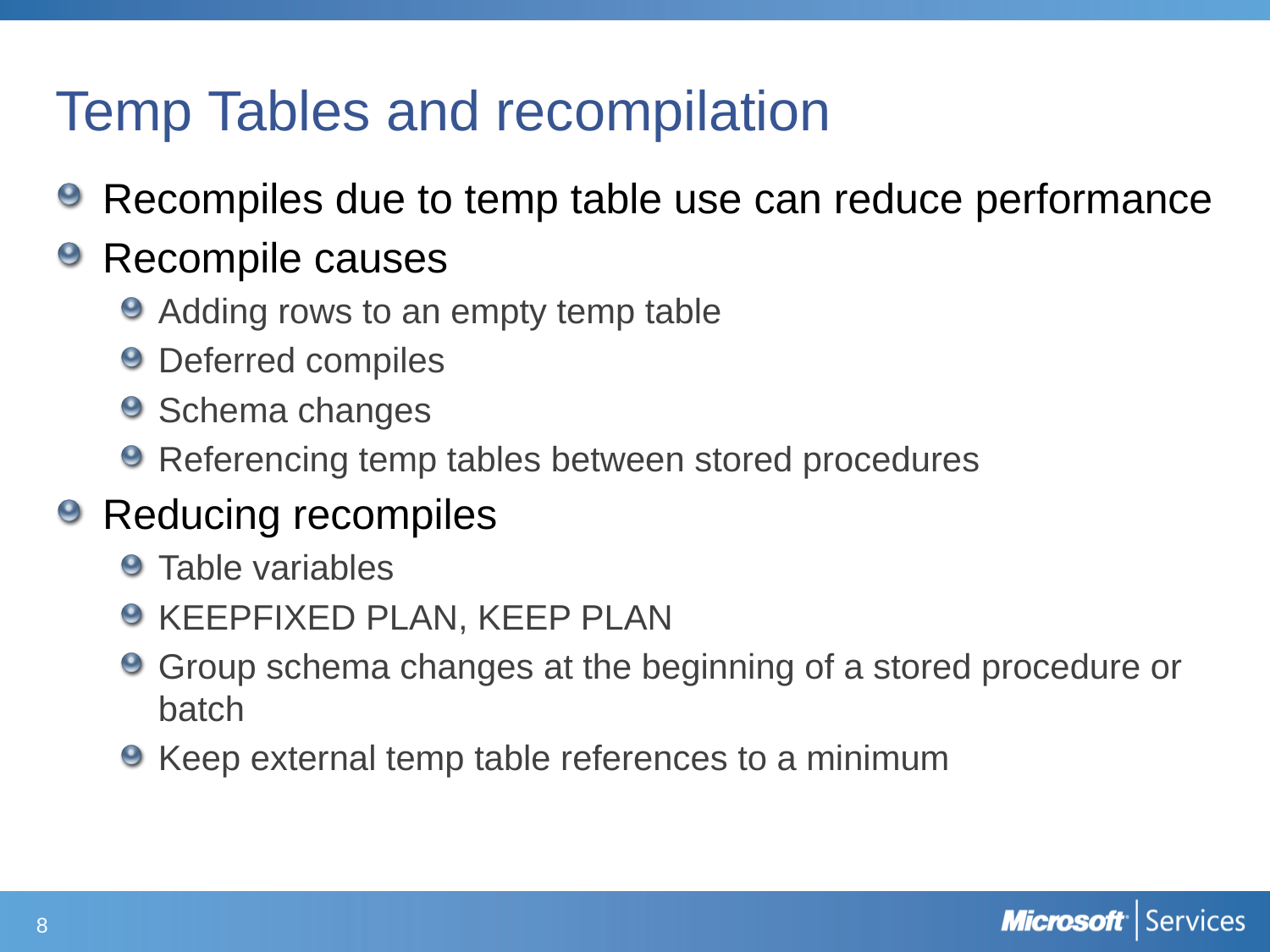

# Temp Tables and recompilation
Recompiles due to temp table use can reduce performance
Recompile causes
Adding rows to an empty temp table
Deferred compiles
Schema changes
Referencing temp tables between stored procedures
Reducing recompiles
Table variables
KEEPFIXED PLAN, KEEP PLAN
Group schema changes at the beginning of a stored procedure or batch
Keep external temp table references to a minimum

8